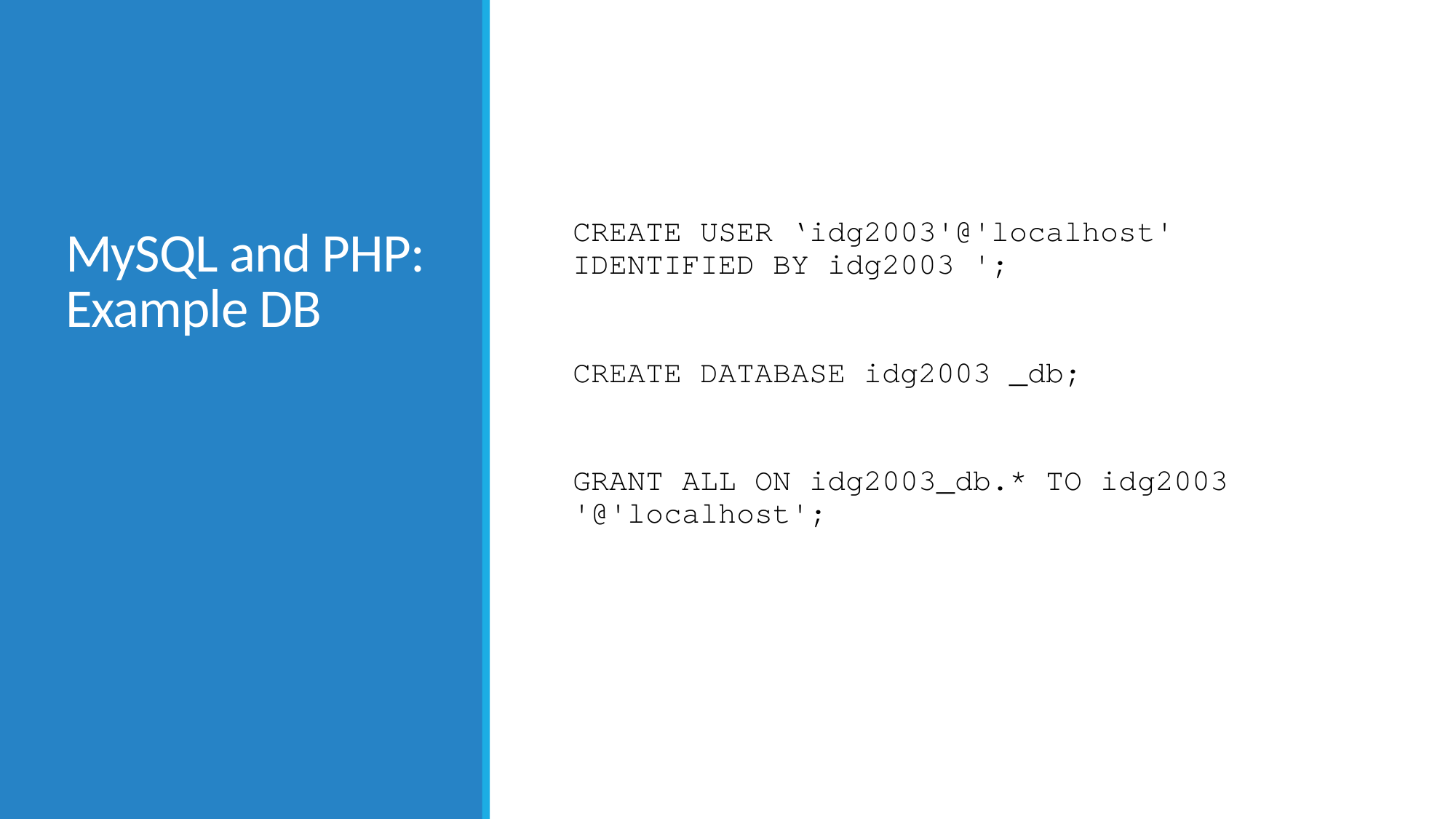

# MySQL and PHP: Example DB
CREATE USER ‘idg2003'@'localhost' IDENTIFIED BY idg2003 ';

CREATE DATABASE idg2003 _db;

GRANT ALL ON idg2003_db.* TO idg2003 '@'localhost';